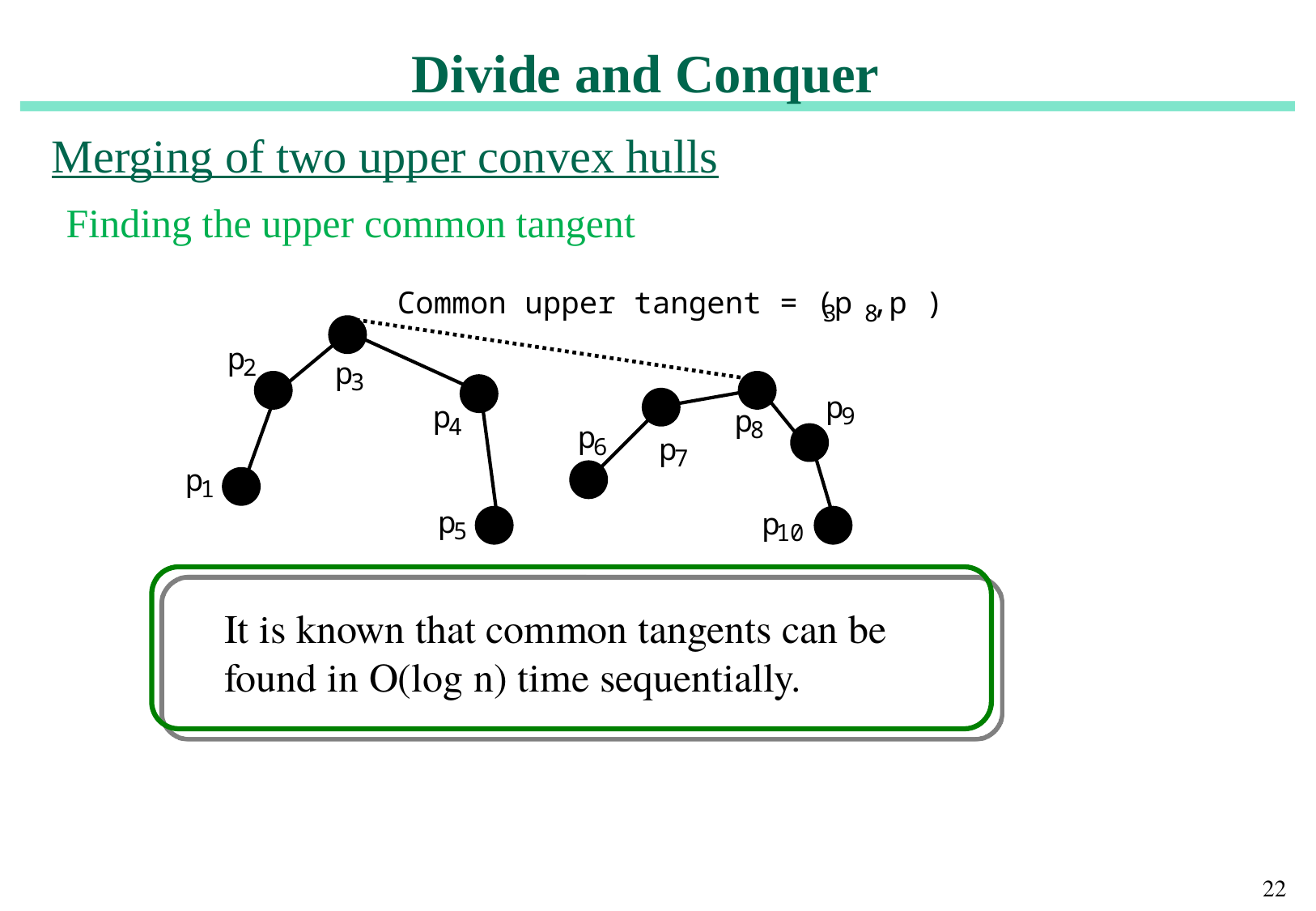

Divide and Conquer
# Merging of two upper convex hulls
Finding the upper common tangent

Common upper tangent = (p ,p )
3
8

p
2
p
3

p

p
p
9

4
8
p

p
6
7

p

1
p
p

5
10

It is known that common tangents can be found in O(log n) time sequentially.
22